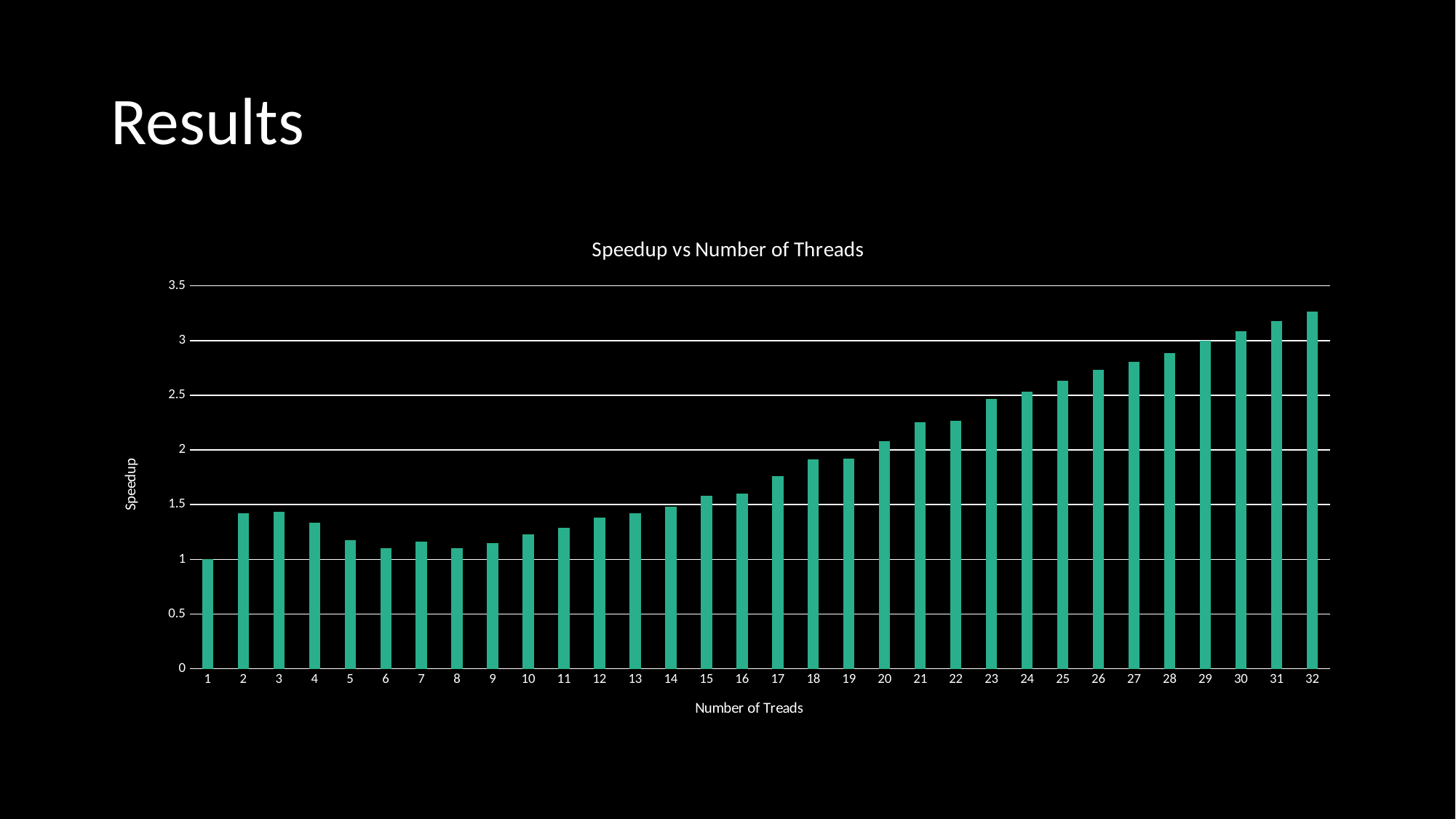

# Results

### Chart: Speedup vs Number of Threads

| Category | Speedup |
|---|---|
| 1 | 1.0 |
| 2 | 1.41796687486 |
| 3 | 1.43132237271 |
| 4 | 1.33747613686 |
| 5 | 1.17257316969 |
| 6 | 1.09989654492 |
| 7 | 1.16081408613 |
| 8 | 1.10431751356 |
| 9 | 1.14941663214 |
| 10 | 1.22800244492 |
| 11 | 1.28501622537 |
| 12 | 1.38375950207 |
| 13 | 1.41886151673 |
| 14 | 1.48358319171 |
| 15 | 1.57946367152 |
| 16 | 1.60008549937 |
| 17 | 1.76396573207 |
| 18 | 1.91446889013 |
| 19 | 1.92230789796 |
| 20 | 2.07881342392 |
| 21 | 2.25060953511 |
| 22 | 2.26847270191 |
| 23 | 2.46347829615 |
| 24 | 2.53388852052 |
| 25 | 2.6312885208 |
| 26 | 2.73213875029 |
| 27 | 2.80453269421 |
| 28 | 2.88623867748 |
| 29 | 2.99553245956 |
| 30 | 3.0827457042 |
| 31 | 3.17816265761 |
| 32 | 3.26677427068 |